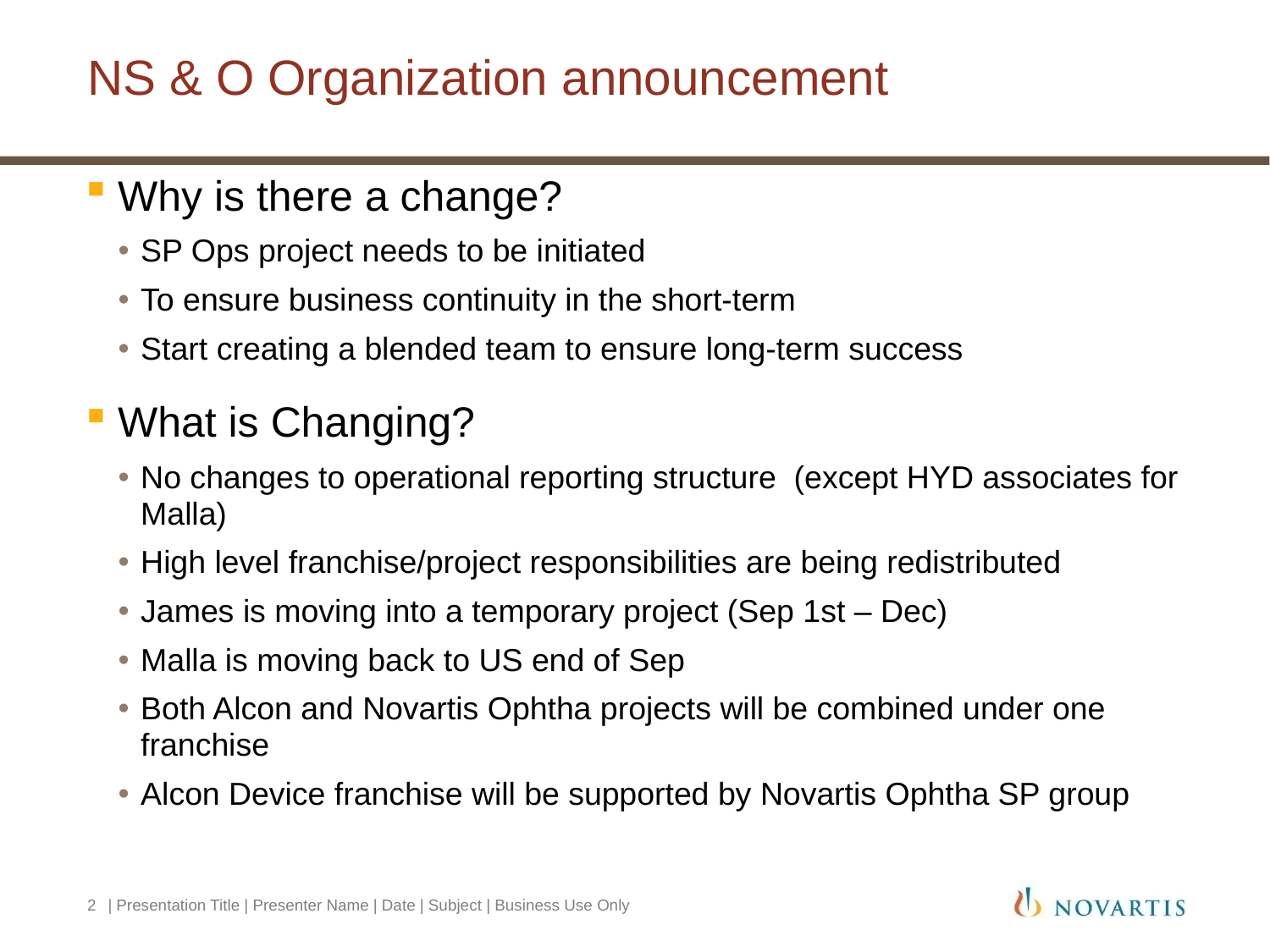

# NS & O Organization announcement

Why is there a change?
SP Ops project needs to be initiated
To ensure business continuity in the short-term
Start creating a blended team to ensure long-term success
What is Changing?
No changes to operational reporting structure  (except HYD associates for Malla)
High level franchise/project responsibilities are being redistributed
James is moving into a temporary project (Sep 1st – Dec)
Malla is moving back to US end of Sep
Both Alcon and Novartis Ophtha projects will be combined under one franchise
Alcon Device franchise will be supported by Novartis Ophtha SP group

2
| Presentation Title | Presenter Name | Date | Subject | Business Use Only